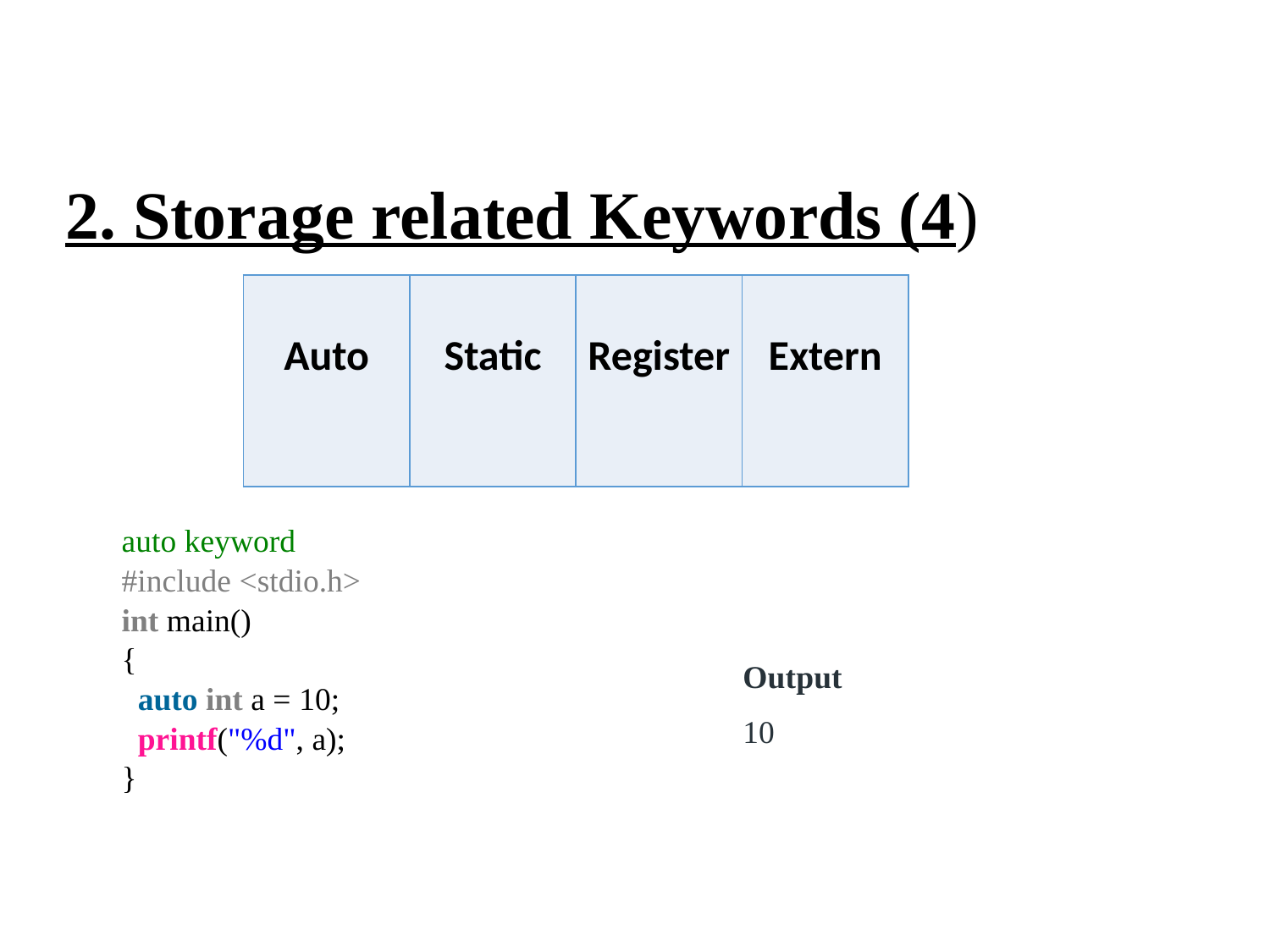

# 2. Storage related Keywords (4)
| Auto | Static | Register | Extern |
| --- | --- | --- | --- |
auto keyword
#include <stdio.h>
int main()
{
  auto int a = 10;
  printf("%d", a);
}

Output
10